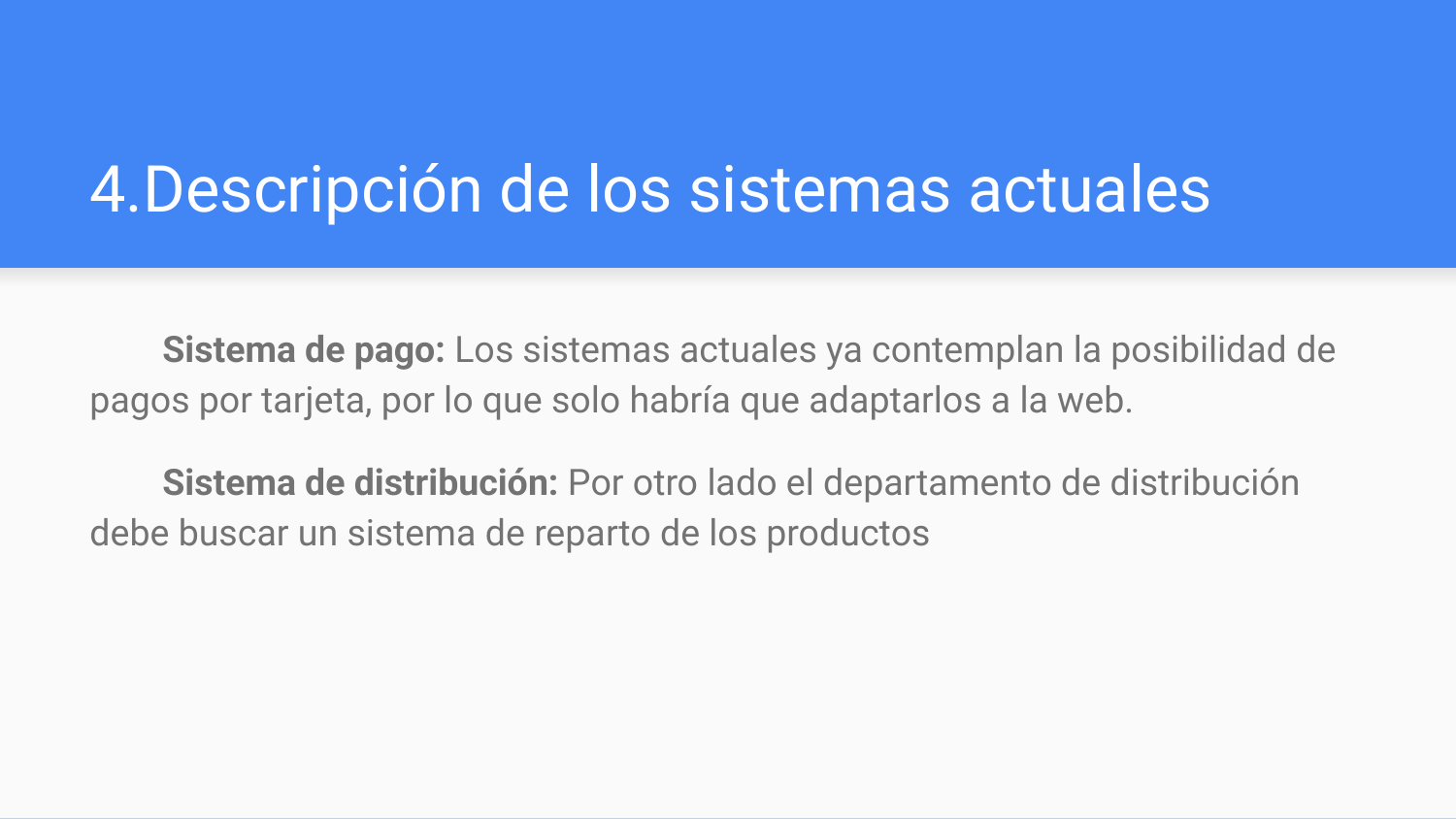

# 4.Descripción de los sistemas actuales
Sistema de pago: Los sistemas actuales ya contemplan la posibilidad de pagos por tarjeta, por lo que solo habría que adaptarlos a la web.
Sistema de distribución: Por otro lado el departamento de distribución debe buscar un sistema de reparto de los productos